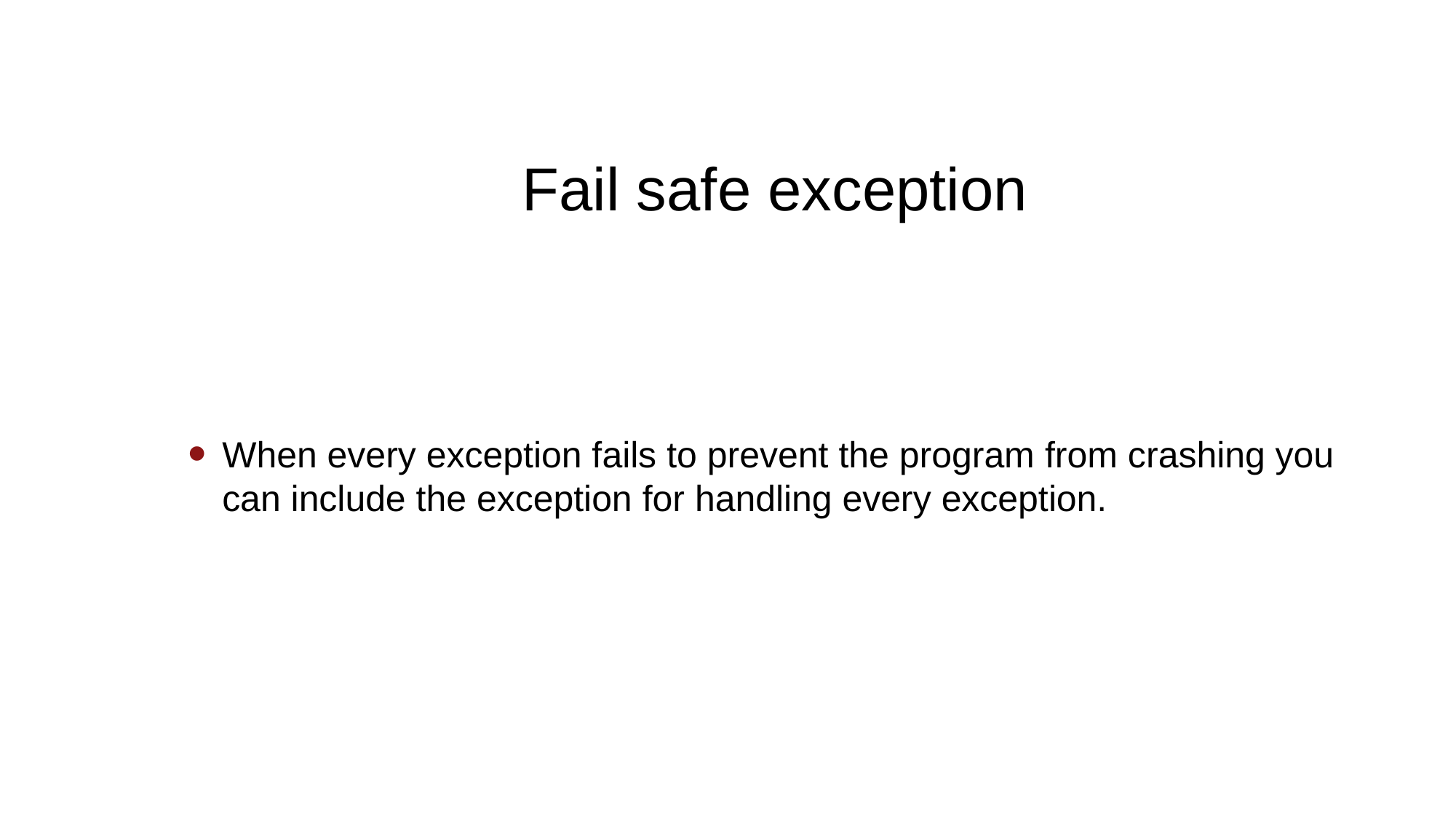

# Fail safe exception
When every exception fails to prevent the program from crashing you can include the exception for handling every exception.